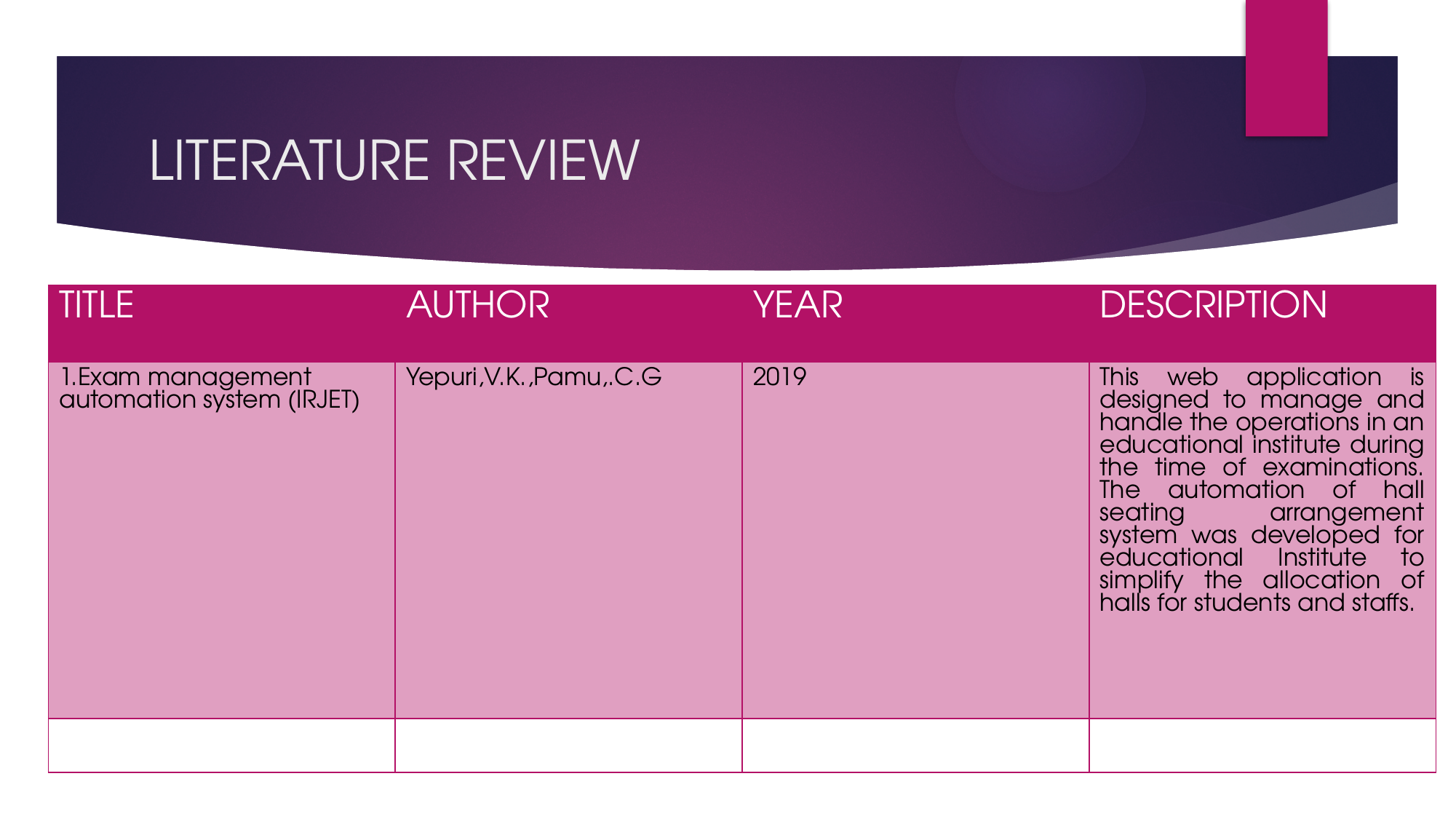

# LITERATURE REVIEW
| TITLE | AUTHOR | YEAR | DESCRIPTION |
| --- | --- | --- | --- |
| 1.Exam management automation system (IRJET) | Yepuri,V.K.,Pamu,.C.G | 2019 | This web application is designed to manage and handle the operations in an educational institute during the time of examinations. The automation of hall seating arrangement system was developed for educational Institute to simplify the allocation of halls for students and staffs. |
|  |  |  |  |
S.NO
TITLE